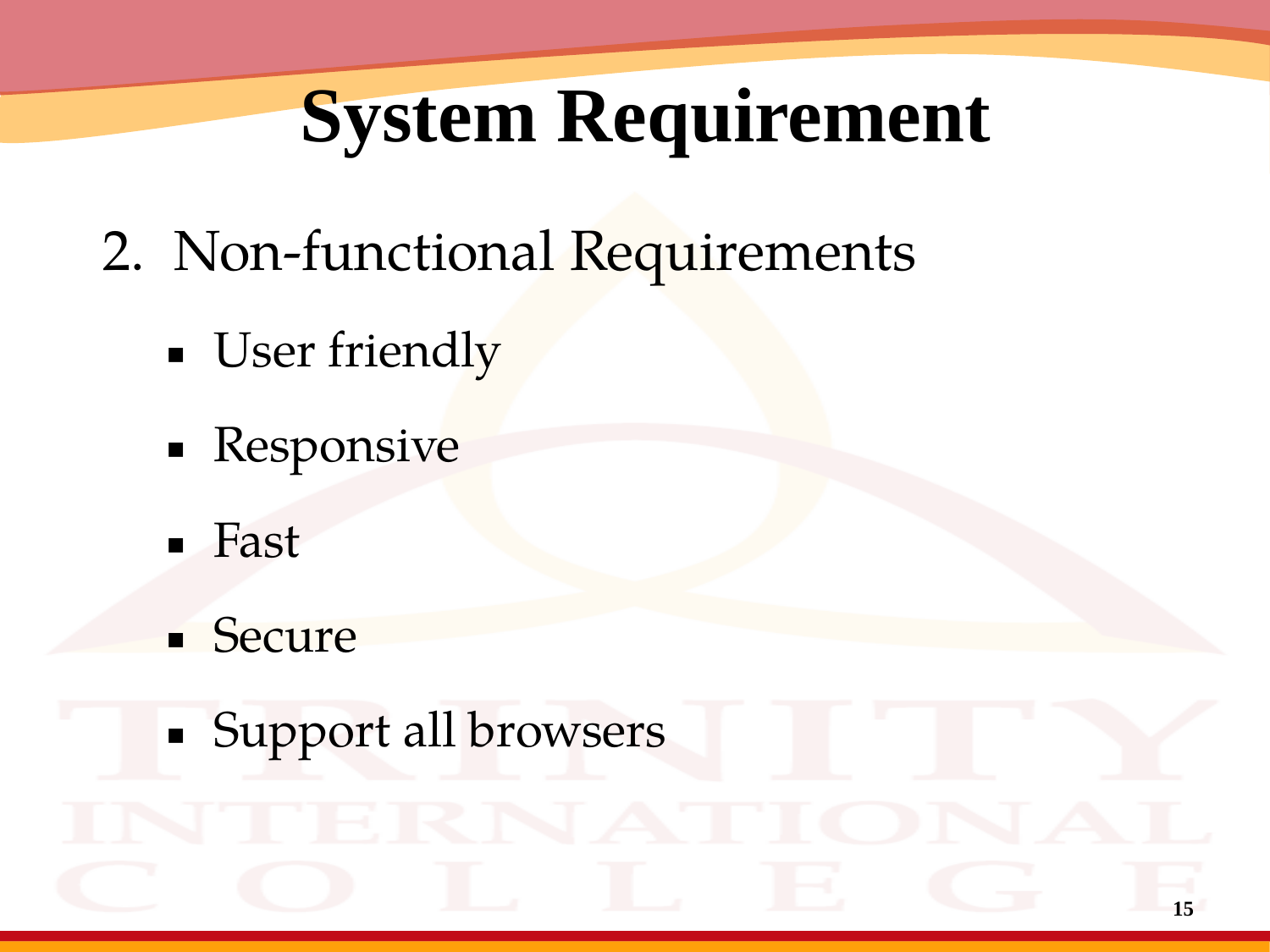

# System Requirement
Non-functional Requirements
User friendly
Responsive
Fast
Secure
Support all browsers
15